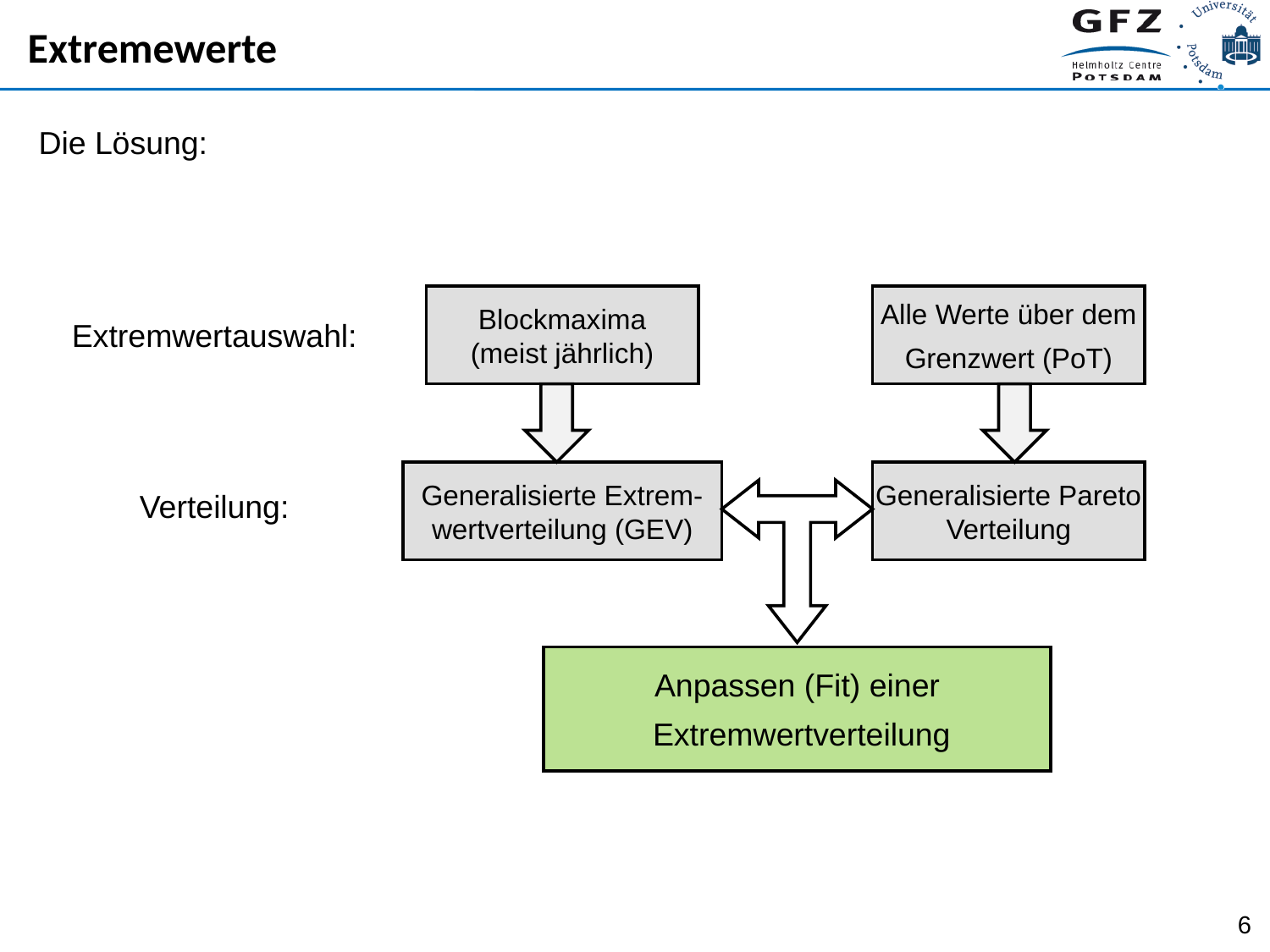

# Extremewerte
Die Lösung:
Blockmaxima
(meist jährlich)
Alle Werte über dem
Grenzwert (PoT)
Extremwertauswahl:

Generalisierte Extrem-
wertverteilung (GEV)
Generalisierte Pareto
Verteilung

Verteilung:
Anpassen (Fit) einer
 Extremwertverteilung
6